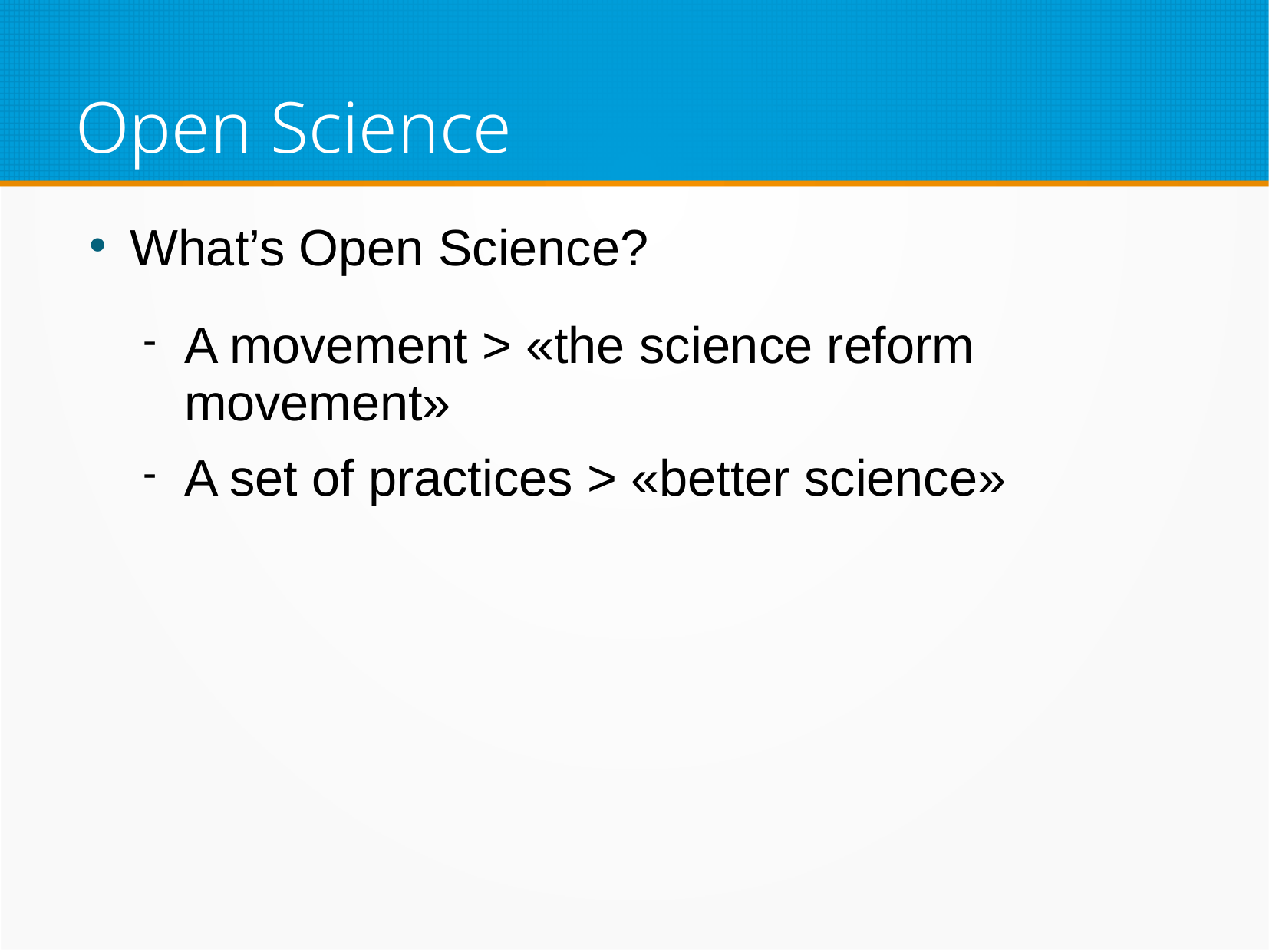

# Open Science
What’s Open Science?
A movement > «the science reform movement»
A set of practices > «better science»